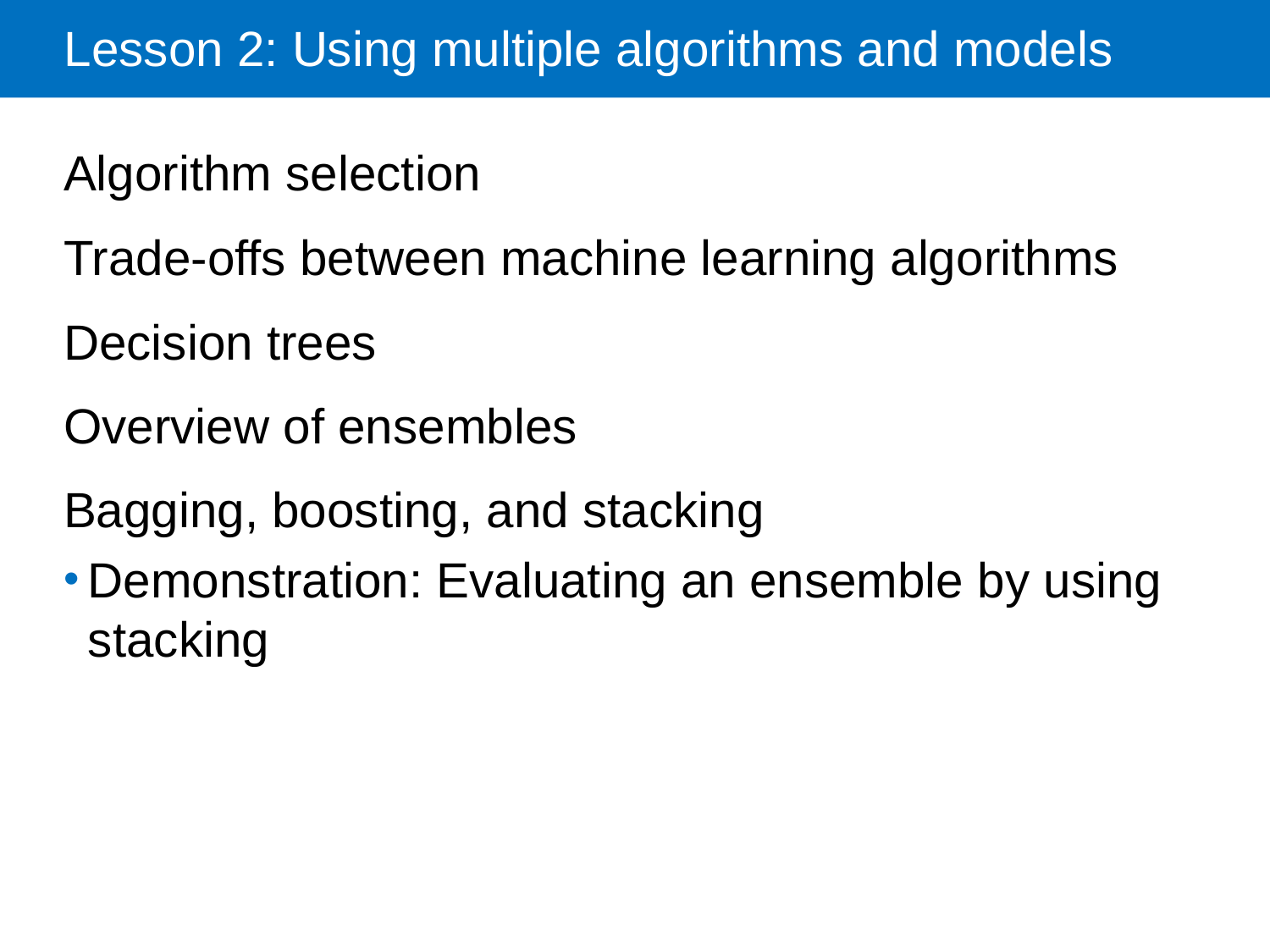

# Lesson 2: Using multiple algorithms and models
Algorithm selection
Trade-offs between machine learning algorithms
Decision trees
Overview of ensembles
Bagging, boosting, and stacking
Demonstration: Evaluating an ensemble by using stacking